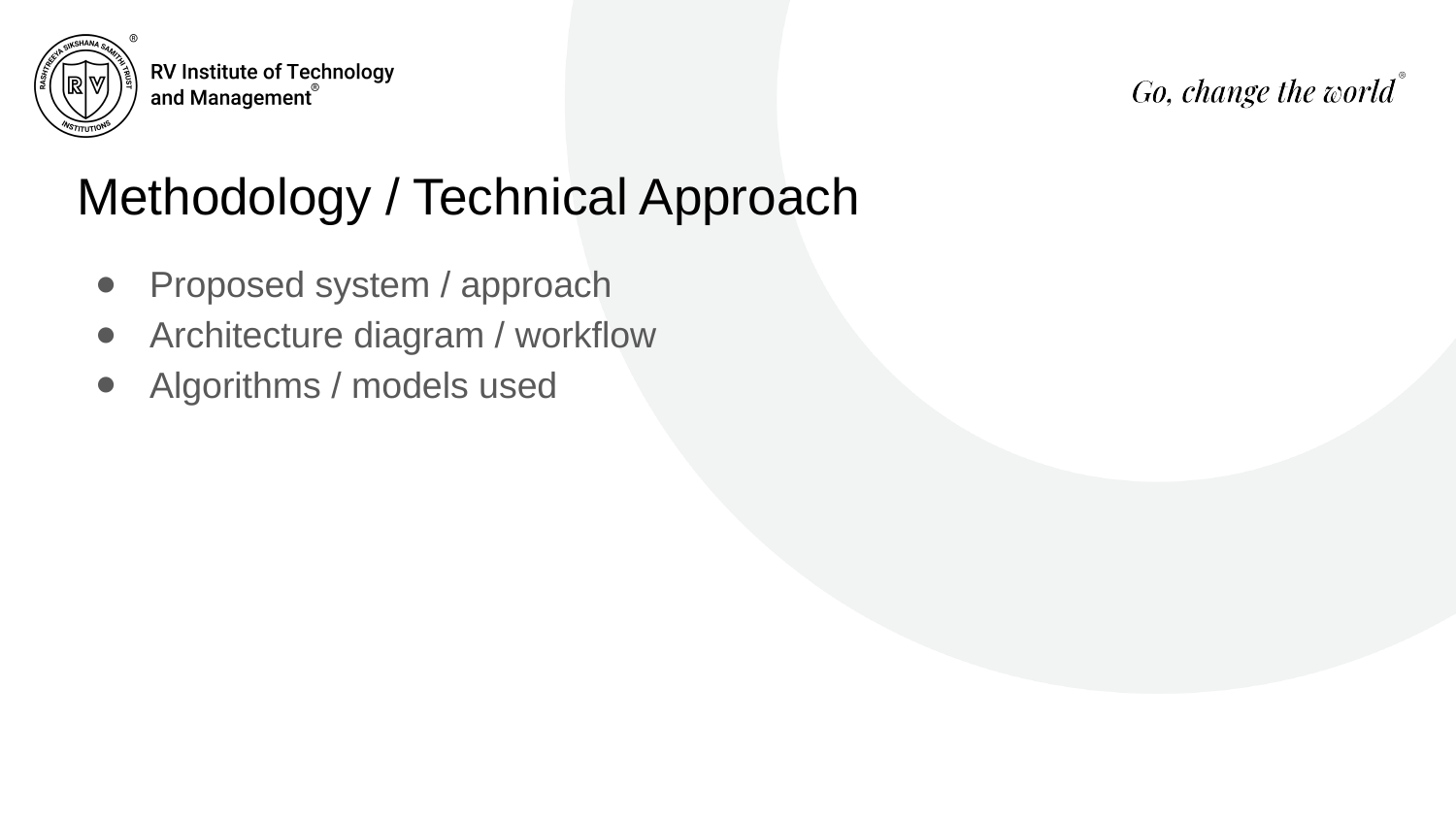

# Methodology / Technical Approach
Proposed system / approach
Architecture diagram / workflow
Algorithms / models used